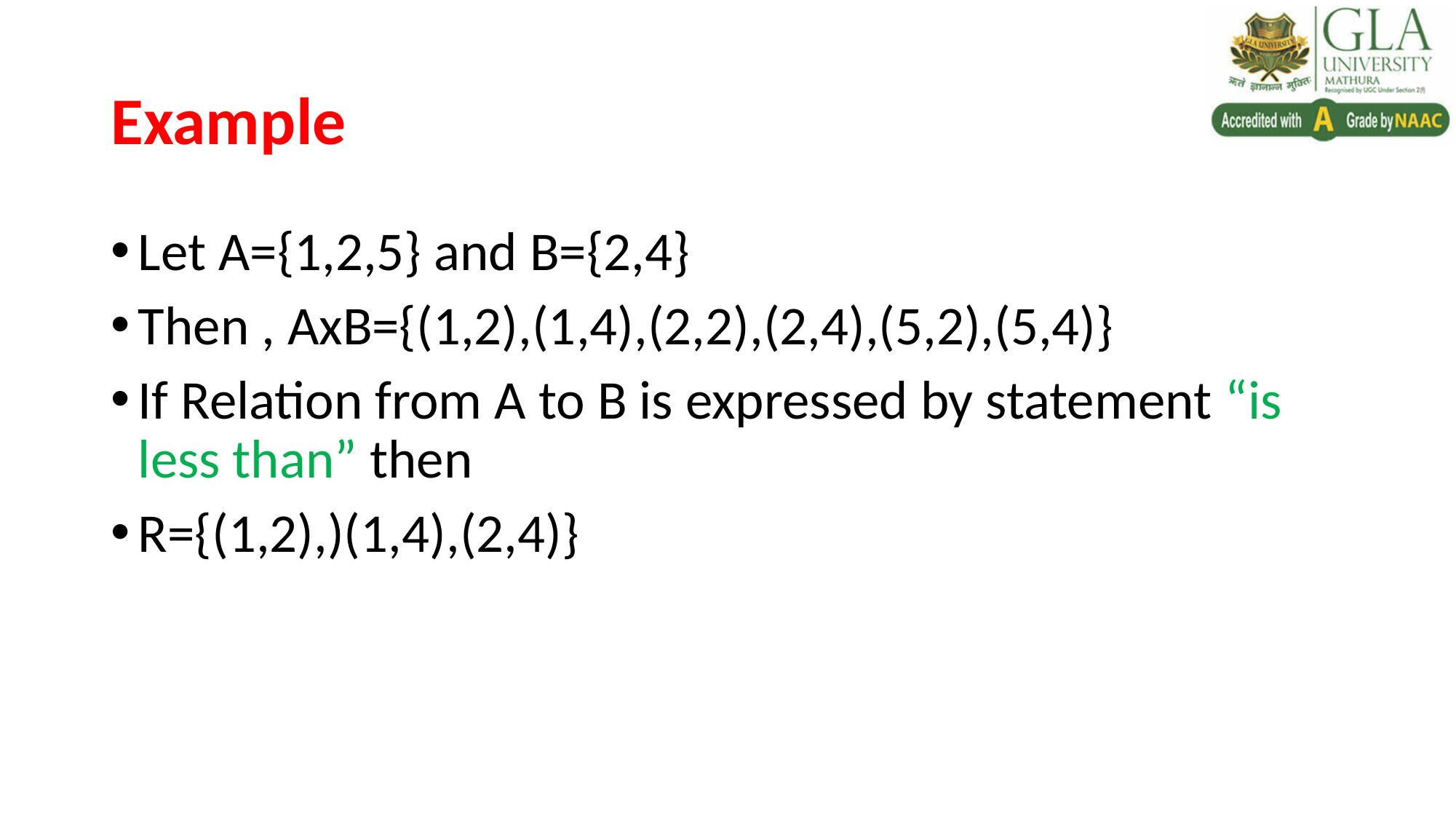

# Example
Let A={1,2,5} and B={2,4}
Then , AxB={(1,2),(1,4),(2,2),(2,4),(5,2),(5,4)}
If Relation from A to B is expressed by statement “is less than” then
R={(1,2),)(1,4),(2,4)}